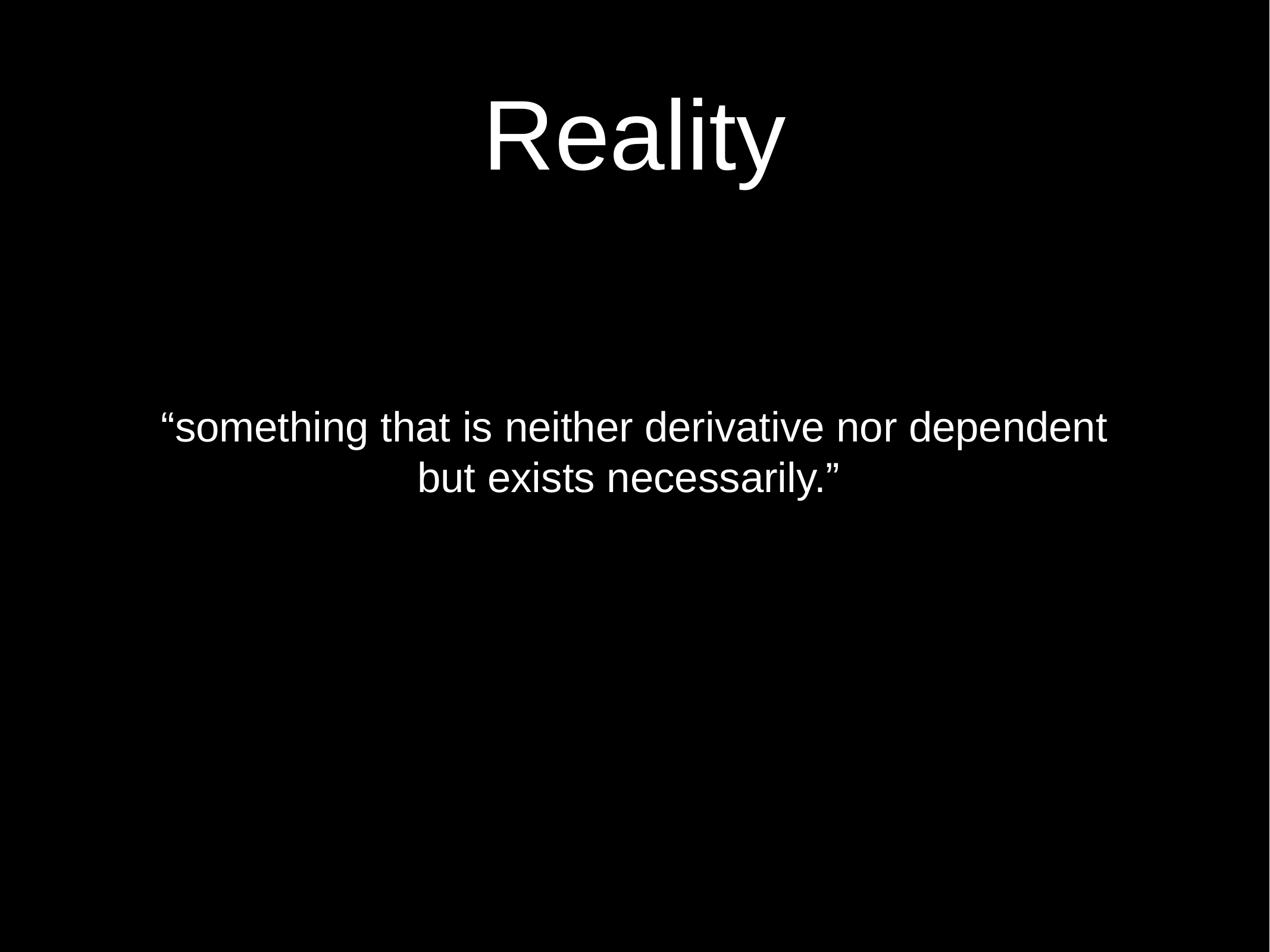

Reality
“something that is neither derivative nor dependent but exists necessarily.”